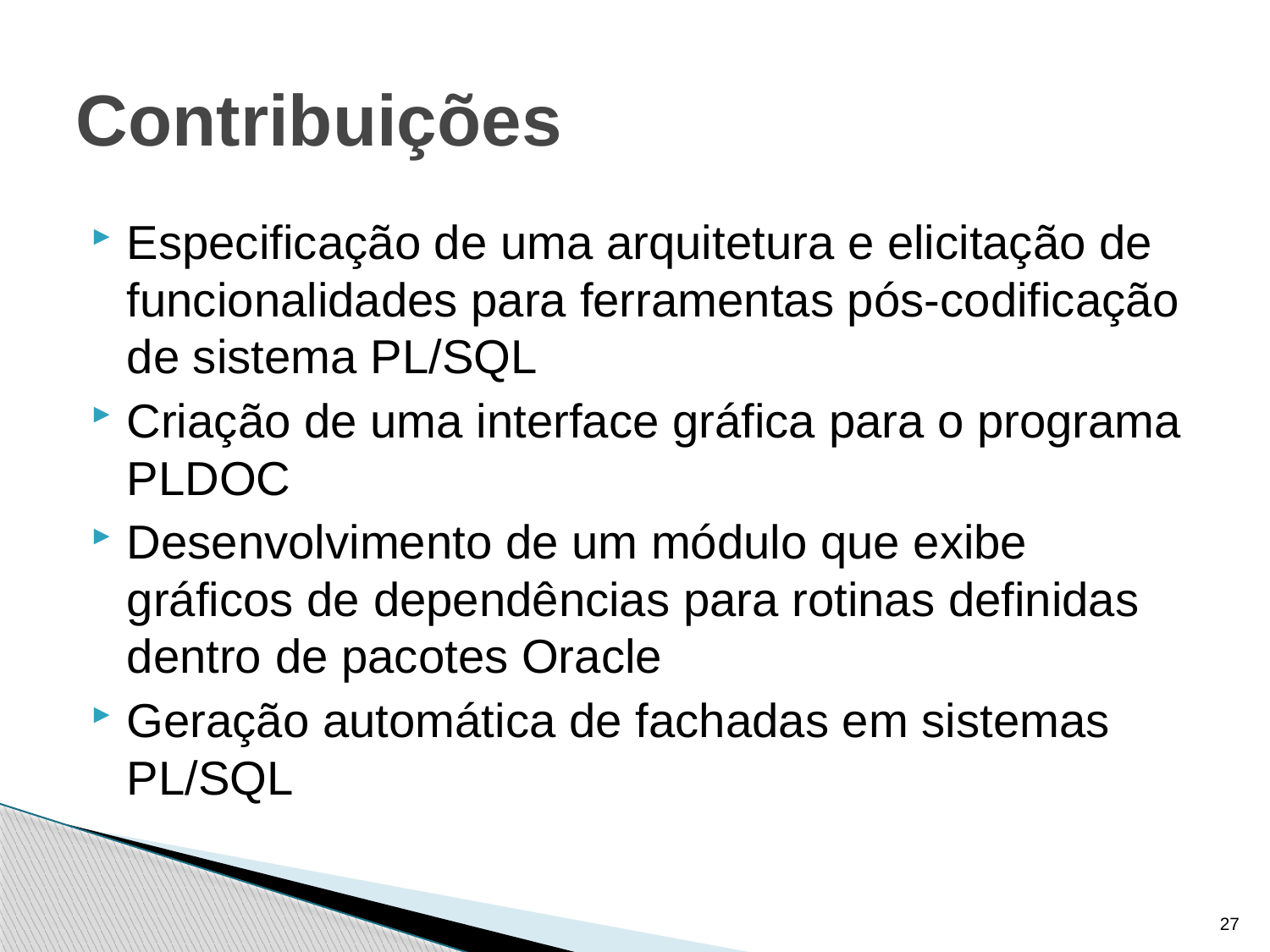

# Contribuições
Especificação de uma arquitetura e elicitação de funcionalidades para ferramentas pós-codificação de sistema PL/SQL
Criação de uma interface gráfica para o programa PLDOC
Desenvolvimento de um módulo que exibe gráficos de dependências para rotinas definidas dentro de pacotes Oracle
Geração automática de fachadas em sistemas PL/SQL
27